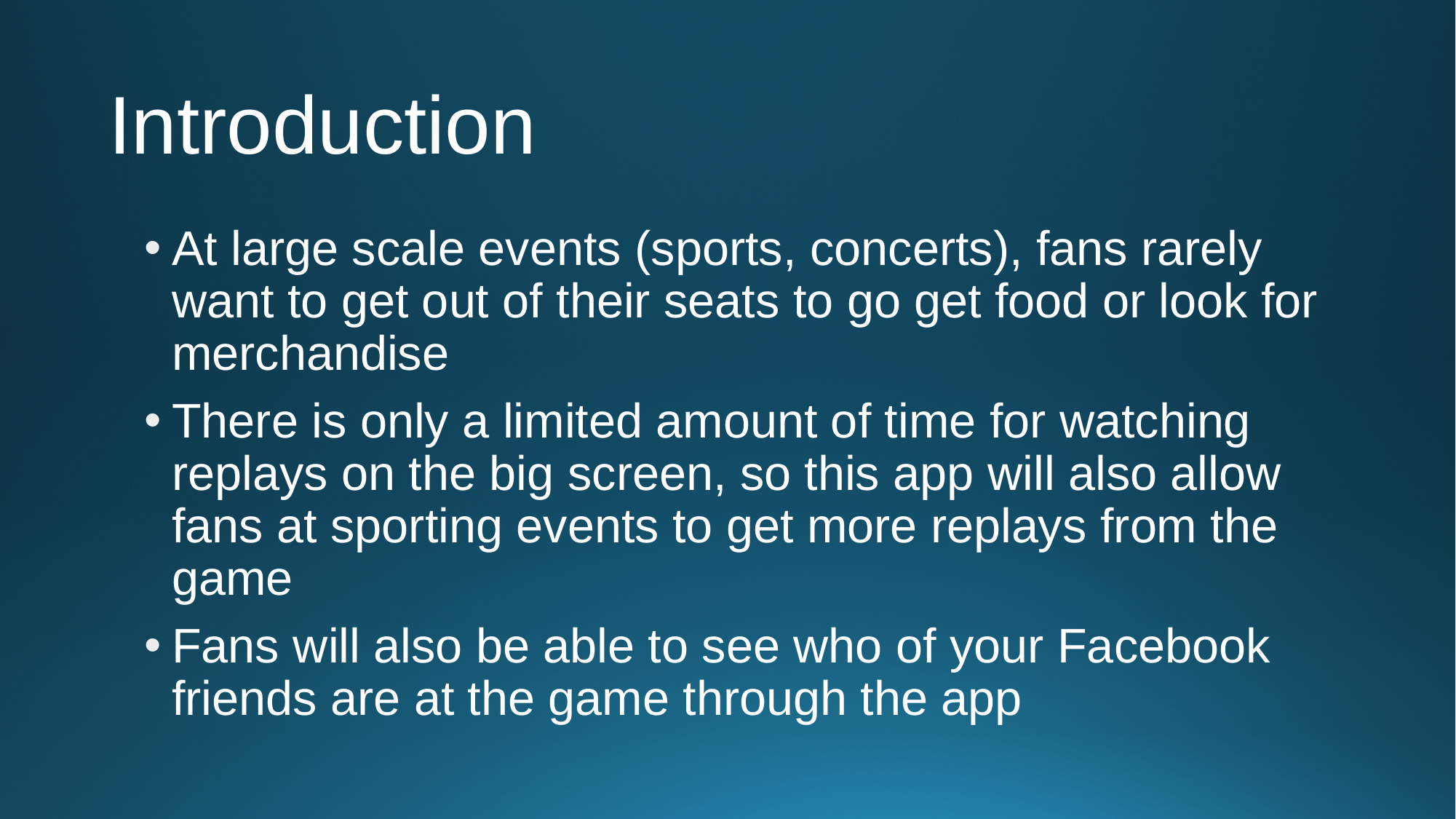

# Introduction
At large scale events (sports, concerts), fans rarely want to get out of their seats to go get food or look for merchandise
There is only a limited amount of time for watching replays on the big screen, so this app will also allow fans at sporting events to get more replays from the game
Fans will also be able to see who of your Facebook friends are at the game through the app